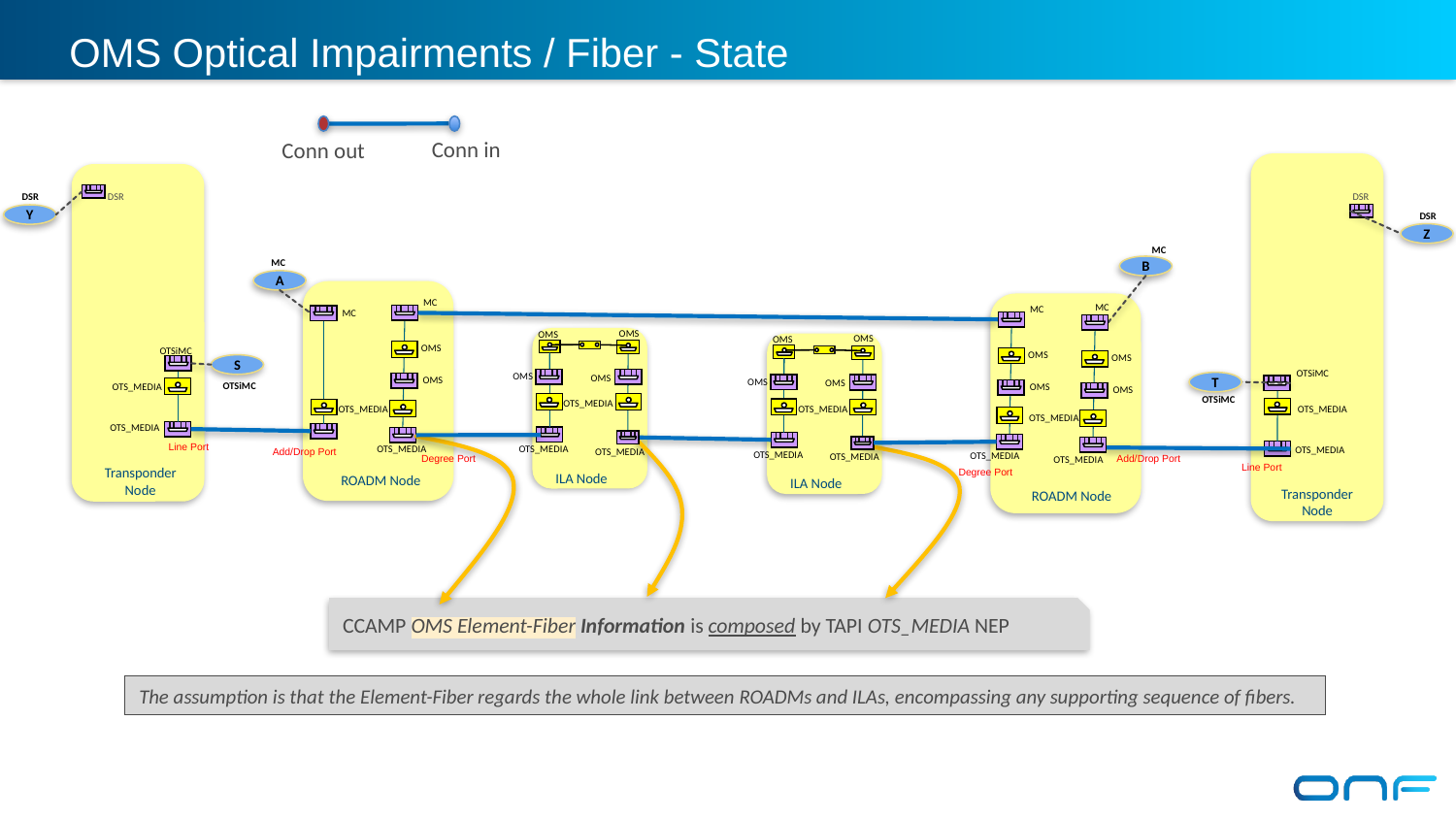

# OMS Optical Impairments / Fiber - State

Conn in
Conn out

 DSR
 DSR
 DSR

Y
 DSR
Z
 MC
 MC
B
A

 MC
 MC
 MC

 MC

 OMS
 OMS

 OMS
 OMS

OMS
 OTSiMC

OMS

OMS
S

 OTSiMC

 OMS
 OMS
T

OMS

 OMS

 OMS

 OTSiMC
OMS
OTS_MEDIA

OMS
 OTSiMC

OTS_MEDIA

OTS_MEDIA
OTS_MEDIA
OTS_MEDIA

OTS_MEDIA
OTS_MEDIA

Line Port

Add/Drop Port

OTS_MEDIA
OTS_MEDIA
OTS_MEDIA
Degree Port

OTS_MEDIA
Add/Drop Port
OTS_MEDIA
OTS_MEDIA
OTS_MEDIA
OTS_MEDIA
Line Port
Transponder Node
Degree Port
ILA Node
ROADM Node
ILA Node
Transponder Node
ROADM Node

CCAMP OMS Element-Fiber Information is composed by TAPI OTS_MEDIA NEP
The assumption is that the Element-Fiber regards the whole link between ROADMs and ILAs, encompassing any supporting sequence of fibers.